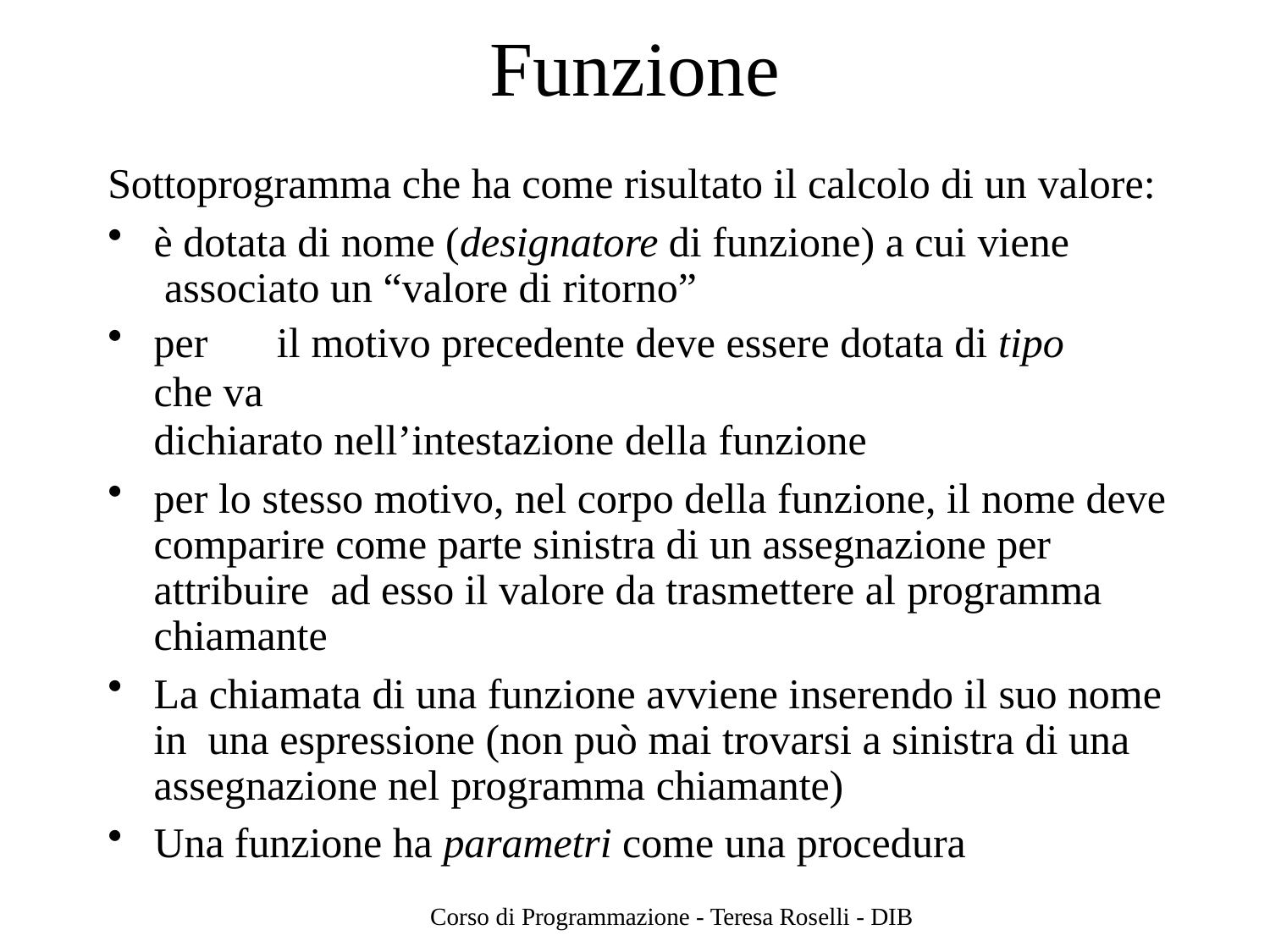

# Funzione
Sottoprogramma che ha come risultato il calcolo di un valore:
è dotata di nome (designatore di funzione) a cui viene  associato un “valore di ritorno”
per	il motivo precedente deve essere dotata di tipo che va
dichiarato nell’intestazione della funzione
per lo stesso motivo, nel corpo della funzione, il nome deve  comparire come parte sinistra di un assegnazione per attribuire  ad esso il valore da trasmettere al programma chiamante
La chiamata di una funzione avviene inserendo il suo nome in  una espressione (non può mai trovarsi a sinistra di una  assegnazione nel programma chiamante)
Una funzione ha parametri come una procedura
Corso di Programmazione - Teresa Roselli - DIB